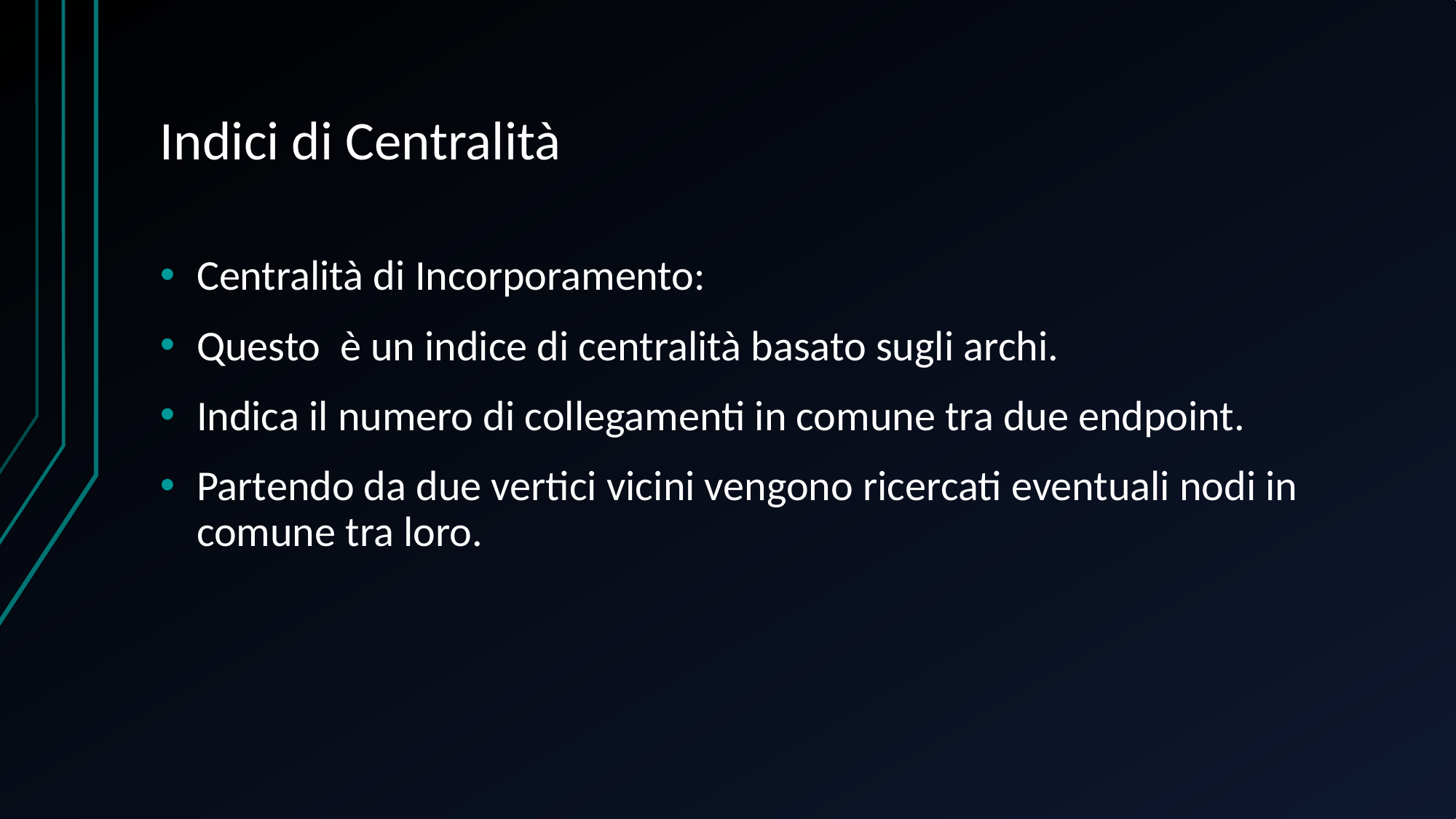

# Indici di Centralità
Centralità di Incorporamento:
Questo  è un indice di centralità basato sugli archi.
Indica il numero di collegamenti in comune tra due endpoint.
Partendo da due vertici vicini vengono ricercati eventuali nodi in comune tra loro.